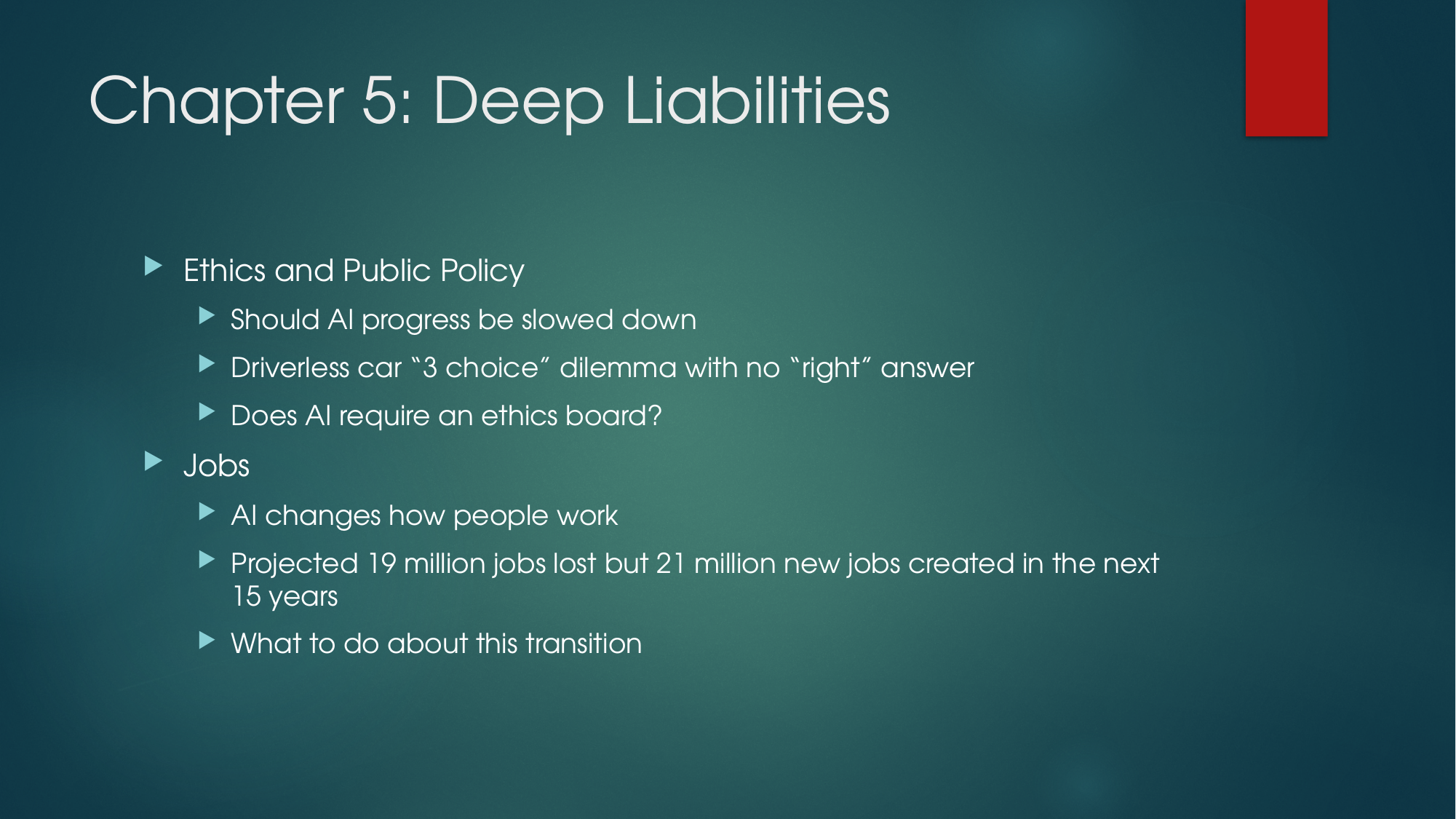

# Chapter 5: Deep Liabilities
Ethics and Public Policy
Should AI progress be slowed down
Driverless car “3 choice” dilemma with no “right” answer
Does AI require an ethics board?
Jobs
AI changes how people work
Projected 19 million jobs lost but 21 million new jobs created in the next 15 years
What to do about this transition